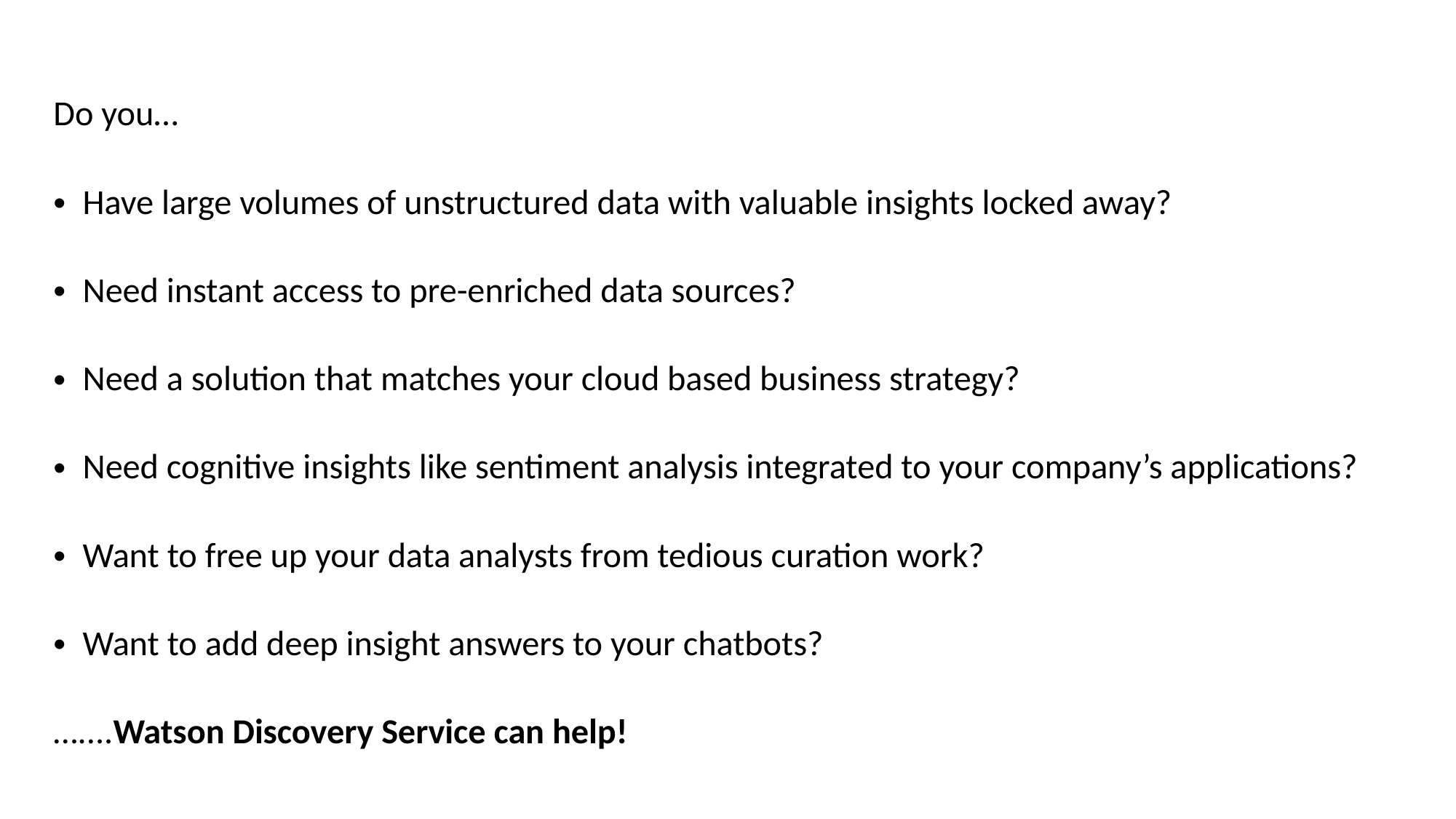

Do you…

Have large volumes of unstructured data with valuable insights locked away?

Need instant access to pre-enriched data sources?

Need a solution that matches your cloud based business strategy?

Need cognitive insights like sentiment analysis integrated to your company’s applications?

Want to free up your data analysts from tedious curation work?

Want to add deep insight answers to your chatbots?

…....Watson Discovery Service can help!